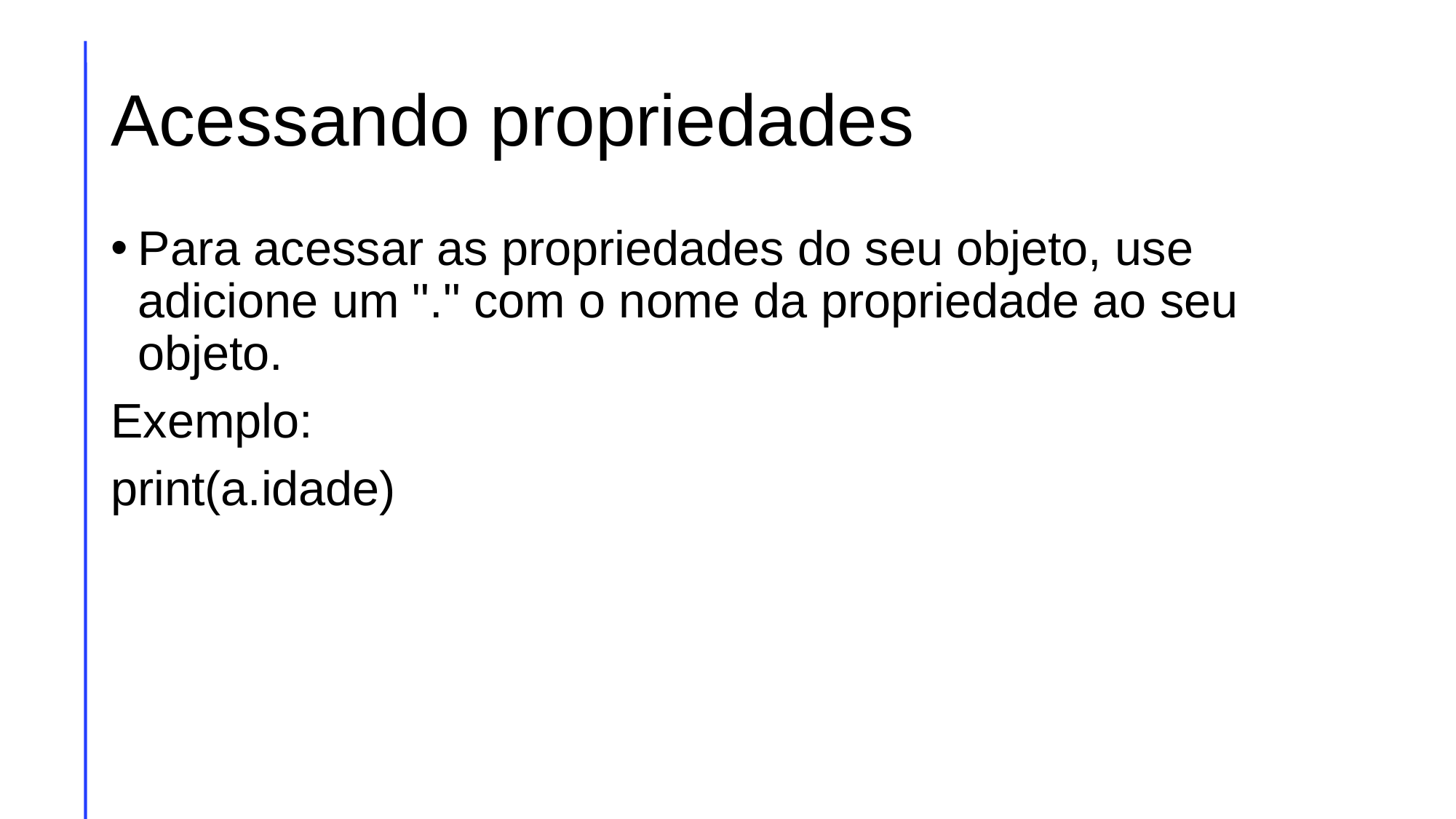

# Acessando propriedades
Para acessar as propriedades do seu objeto, use adicione um "." com o nome da propriedade ao seu objeto.
Exemplo:
print(a.idade)